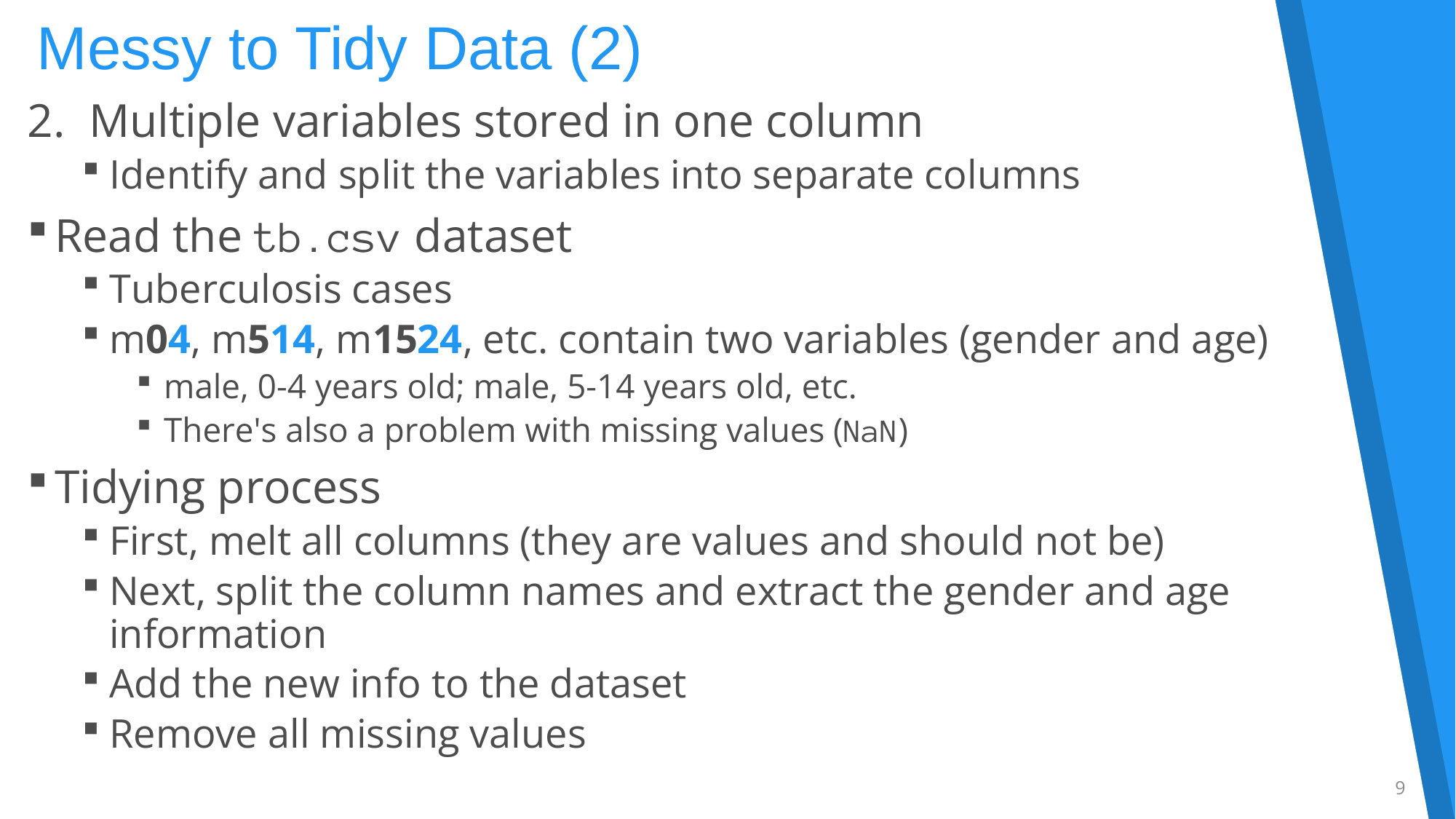

# Messy to Tidy Data (2)
Multiple variables stored in one column
Identify and split the variables into separate columns
Read the tb.csv dataset
Tuberculosis cases
m04, m514, m1524, etc. contain two variables (gender and age)
male, 0-4 years old; male, 5-14 years old, etc.
There's also a problem with missing values (NaN)
Tidying process
First, melt all columns (they are values and should not be)
Next, split the column names and extract the gender and age information
Add the new info to the dataset
Remove all missing values
9